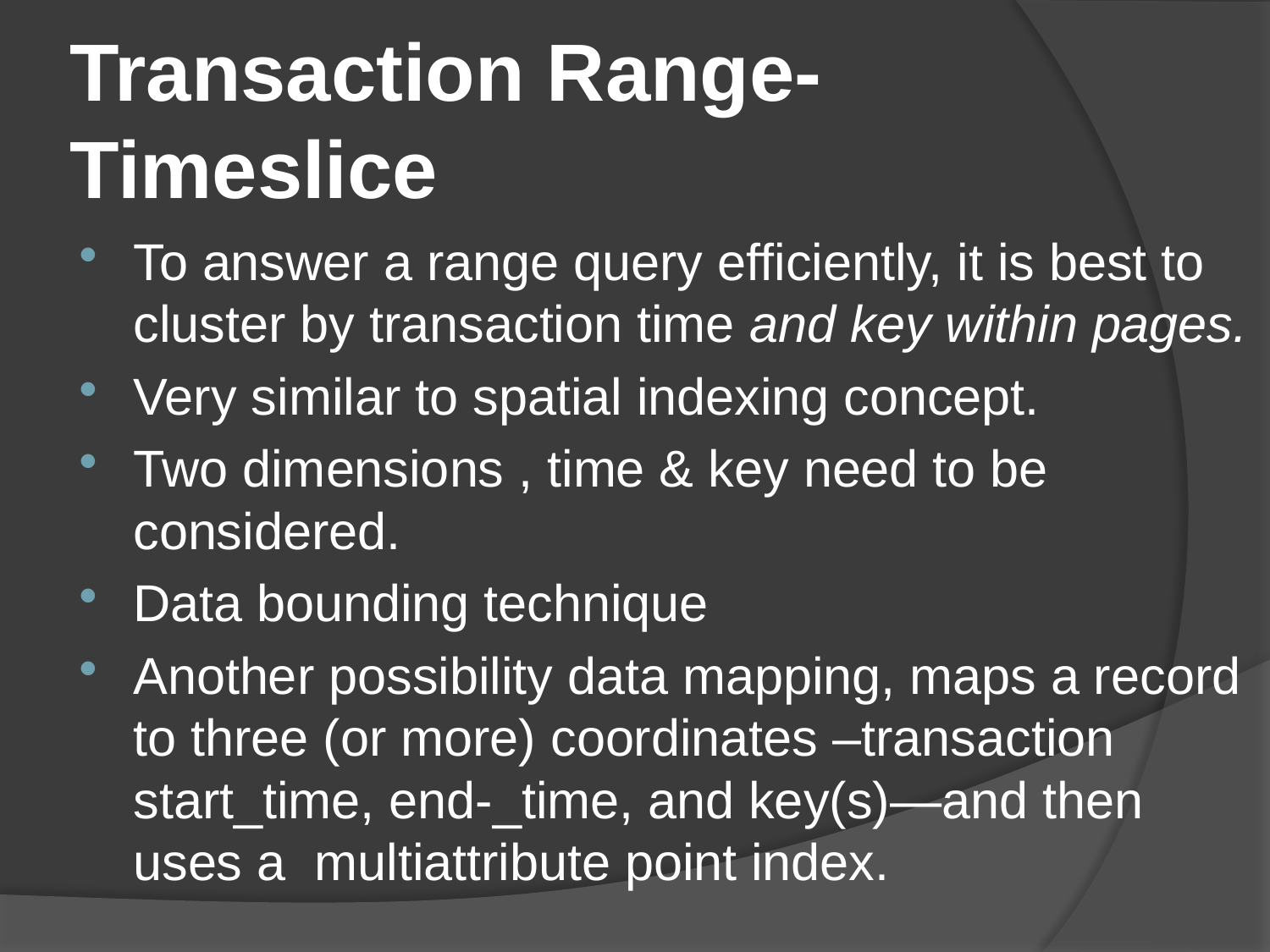

# Transaction Range-Timeslice
To answer a range query efficiently, it is best to cluster by transaction time and key within pages.
Very similar to spatial indexing concept.
Two dimensions , time & key need to be considered.
Data bounding technique
Another possibility data mapping, maps a record to three (or more) coordinates –transaction start_time, end-_time, and key(s)—and then uses a  multiattribute point index.